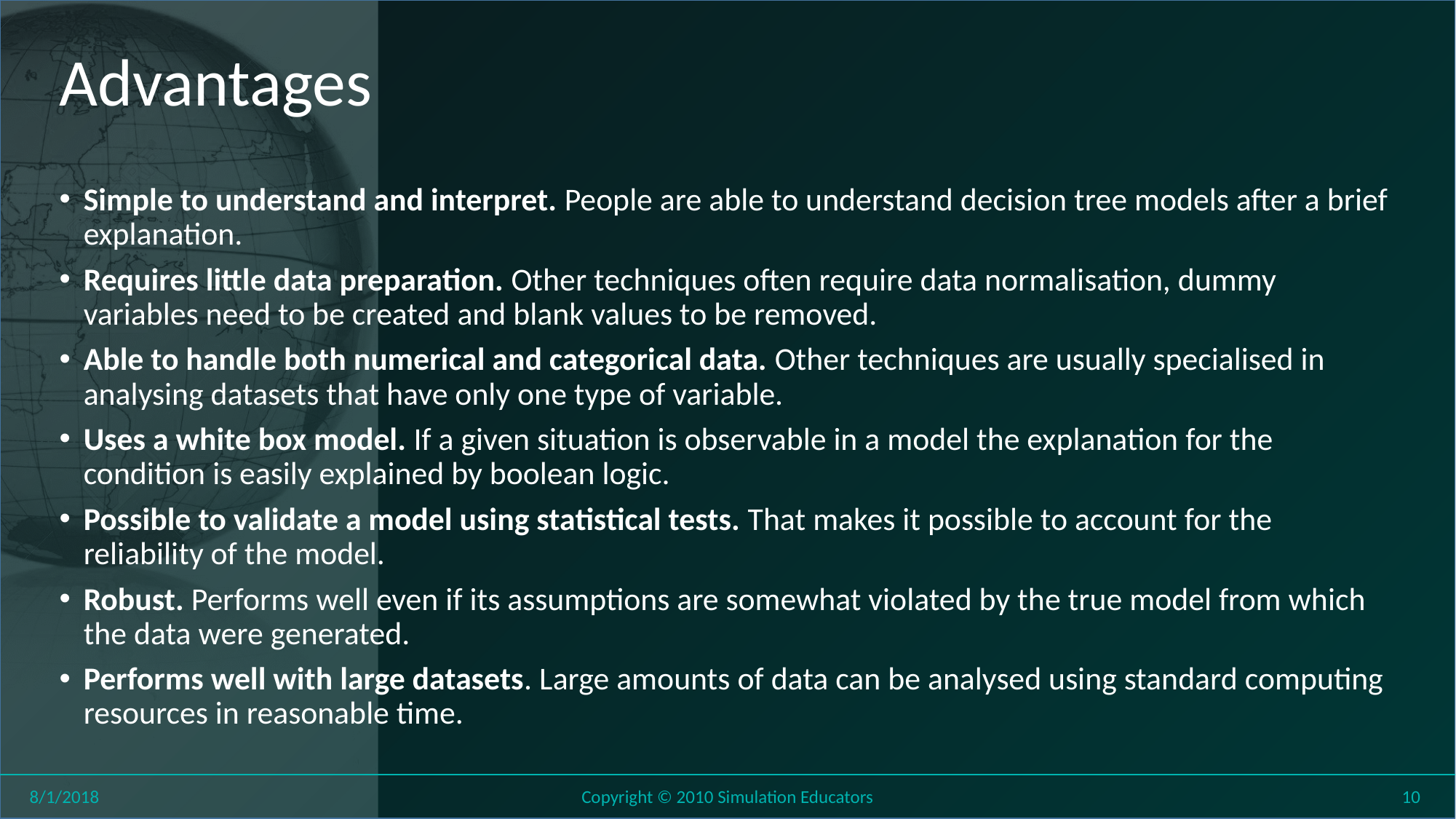

# Advantages
Simple to understand and interpret. People are able to understand decision tree models after a brief explanation.
Requires little data preparation. Other techniques often require data normalisation, dummy variables need to be created and blank values to be removed.
Able to handle both numerical and categorical data. Other techniques are usually specialised in analysing datasets that have only one type of variable.
Uses a white box model. If a given situation is observable in a model the explanation for the condition is easily explained by boolean logic.
Possible to validate a model using statistical tests. That makes it possible to account for the reliability of the model.
Robust. Performs well even if its assumptions are somewhat violated by the true model from which the data were generated.
Performs well with large datasets. Large amounts of data can be analysed using standard computing resources in reasonable time.
8/1/2018
Copyright © 2010 Simulation Educators
10